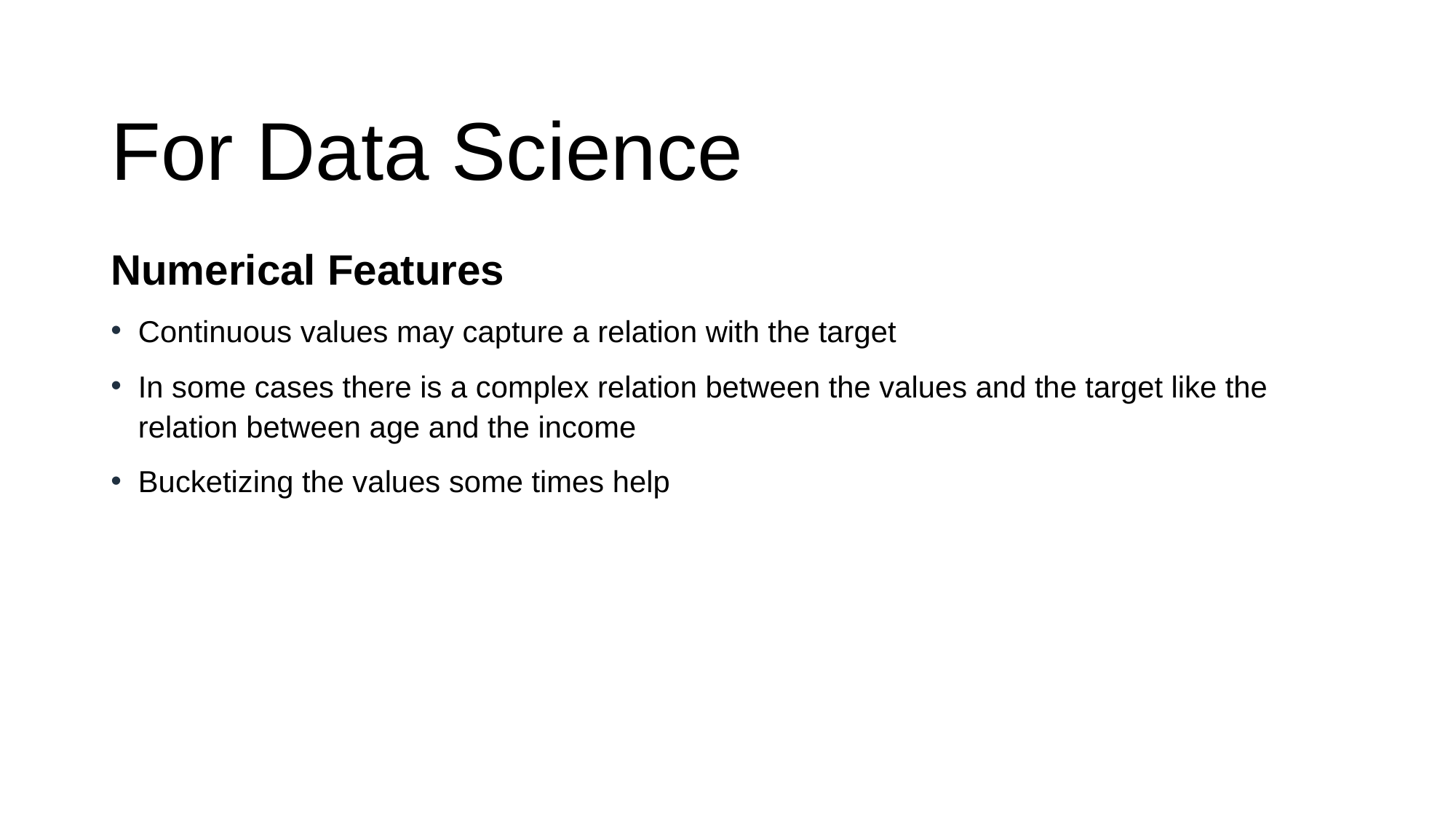

# For Data Science
Numerical Features
Continuous values may capture a relation with the target
In some cases there is a complex relation between the values and the target like the relation between age and the income
Bucketizing the values some times help